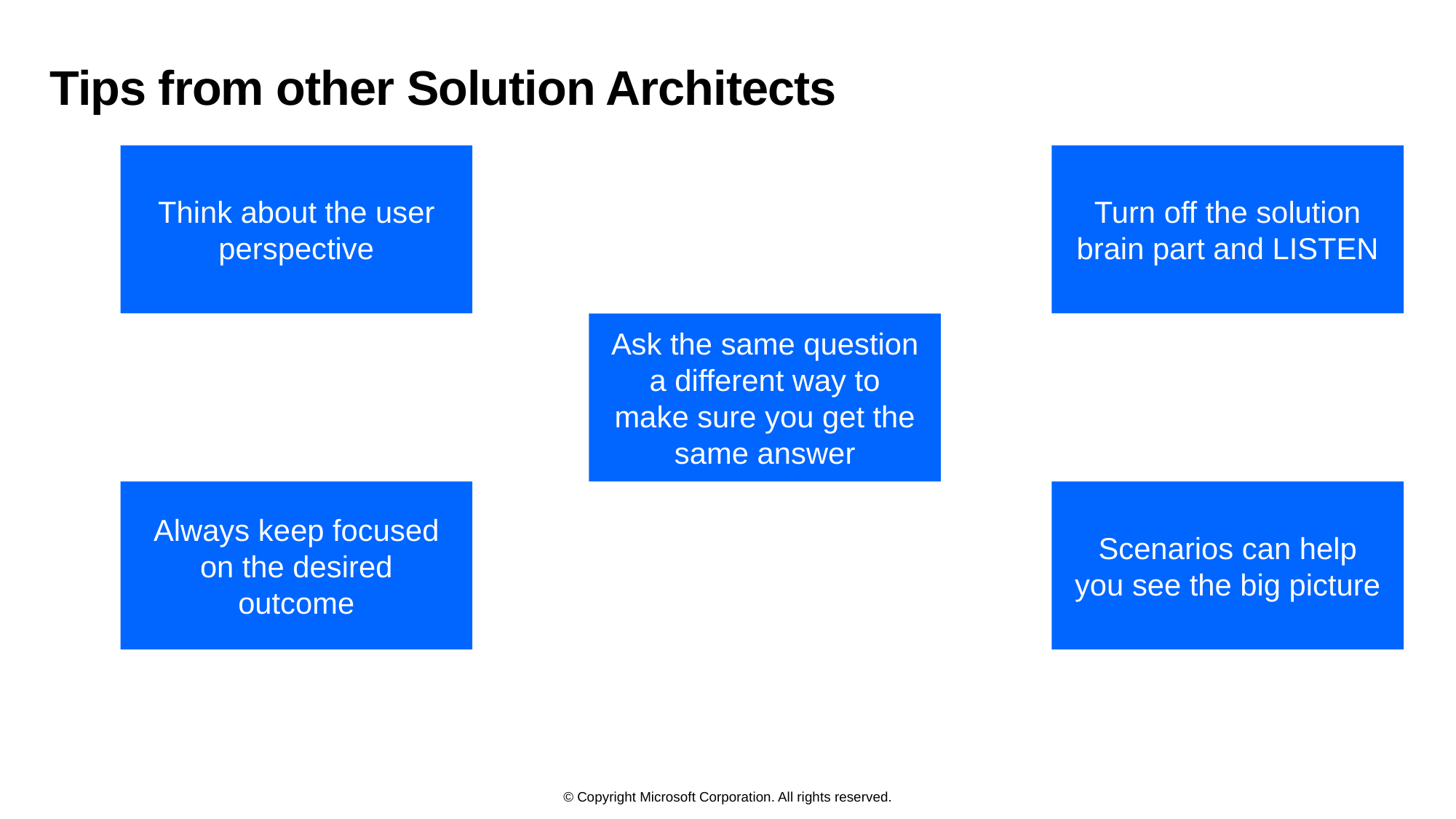

# Tips from other Solution Architects
Think about the user perspective
Turn off the solution brain part and LISTEN
Ask the same question a different way to make sure you get the same answer
Always keep focused on the desired outcome
Scenarios can help you see the big picture